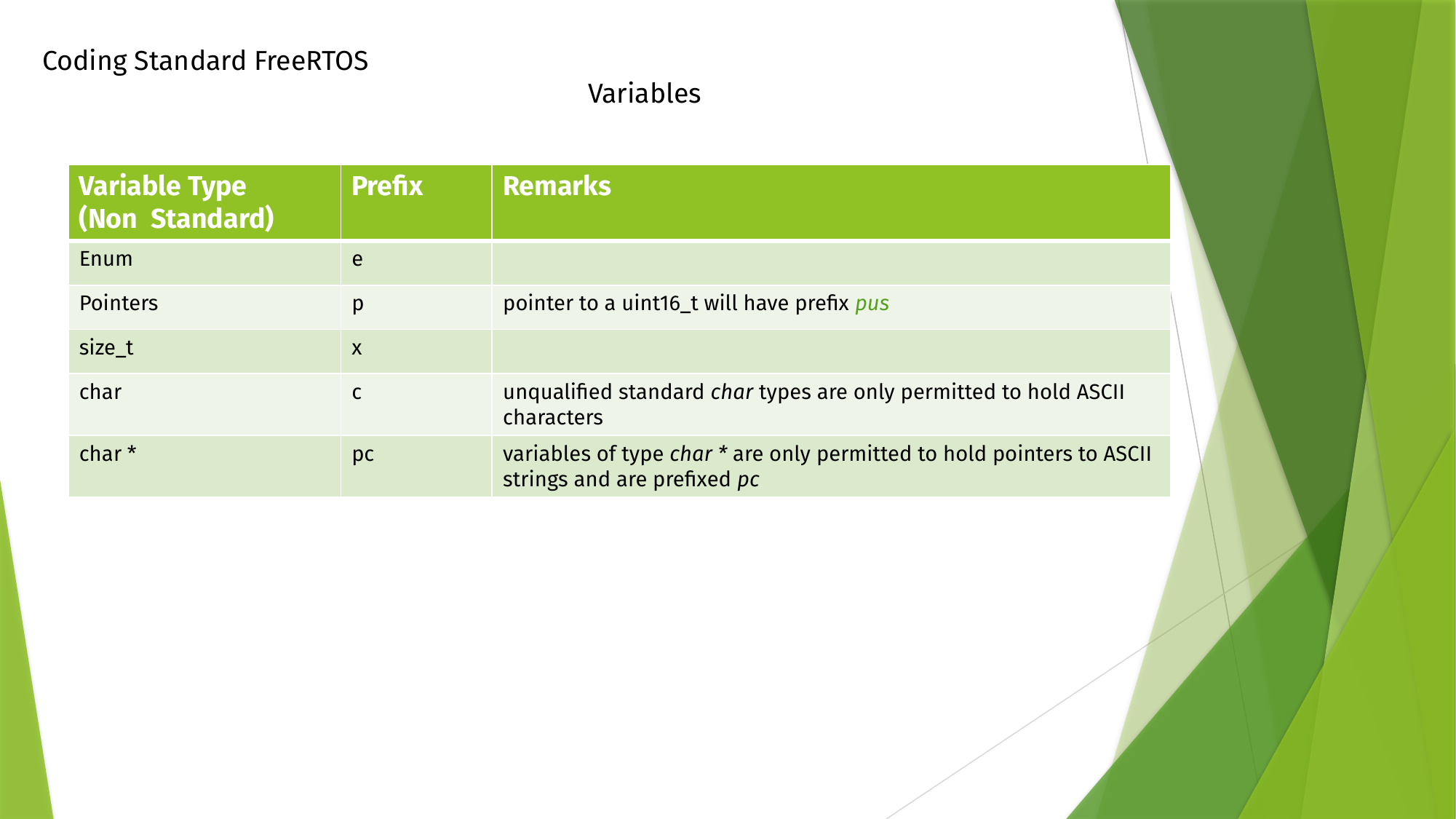

Coding Standard FreeRTOS 											Variables

| Variable Type (Non Standard) | Prefix | Remarks |
| --- | --- | --- |
| Enum | e |  |
| Pointers | p | pointer to a uint16\_t will have prefix pus |
| size\_t | x |  |
| char | c | unqualified standard char types are only permitted to hold ASCII characters |
| char \* | pc | variables of type char \* are only permitted to hold pointers to ASCII strings and are prefixed pc |